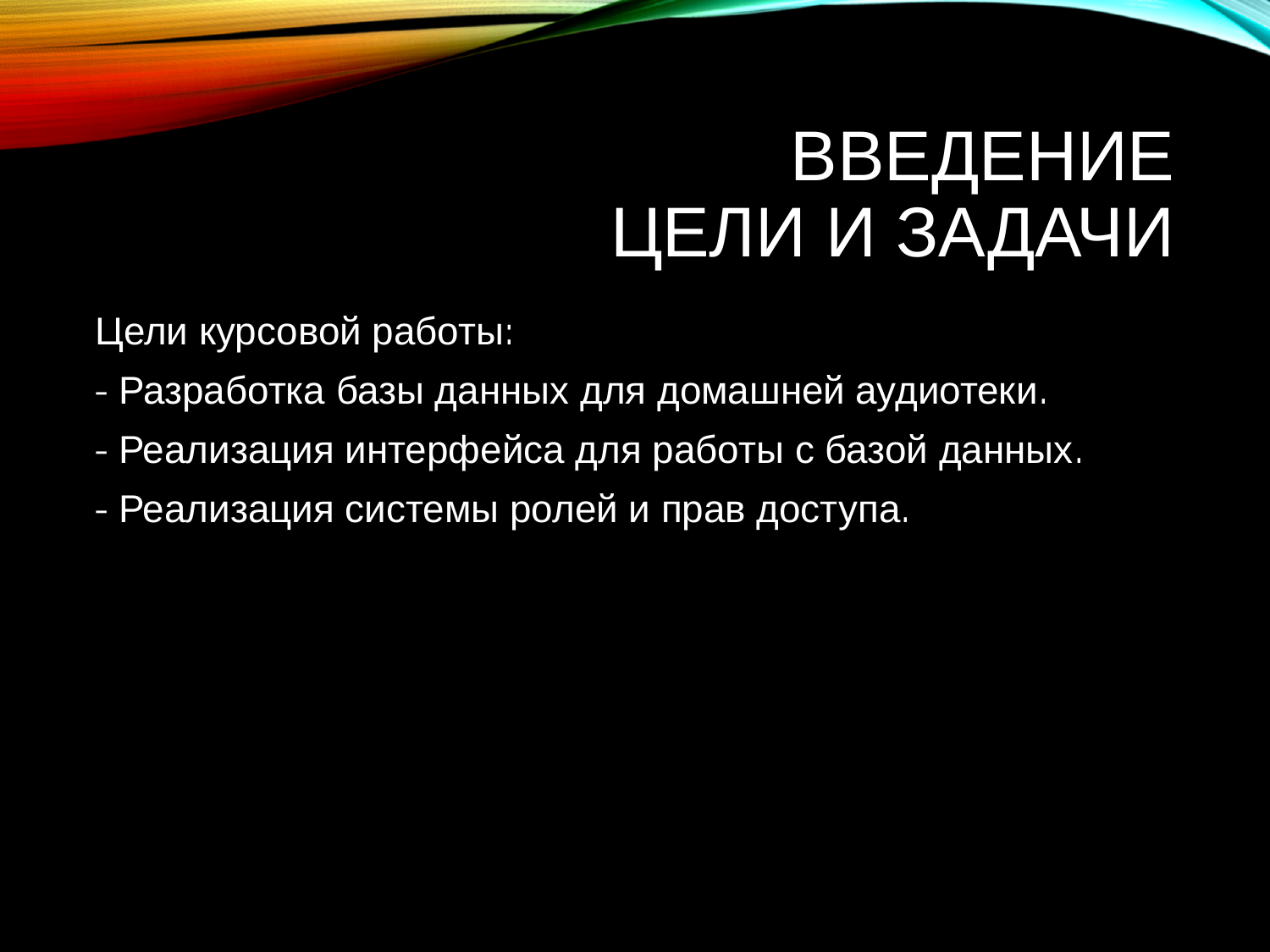

# Введение
Цели и задачи
Цели курсовой работы:
- Разработка базы данных для домашней аудиотеки.
- Реализация интерфейса для работы с базой данных.
- Реализация системы ролей и прав доступа.